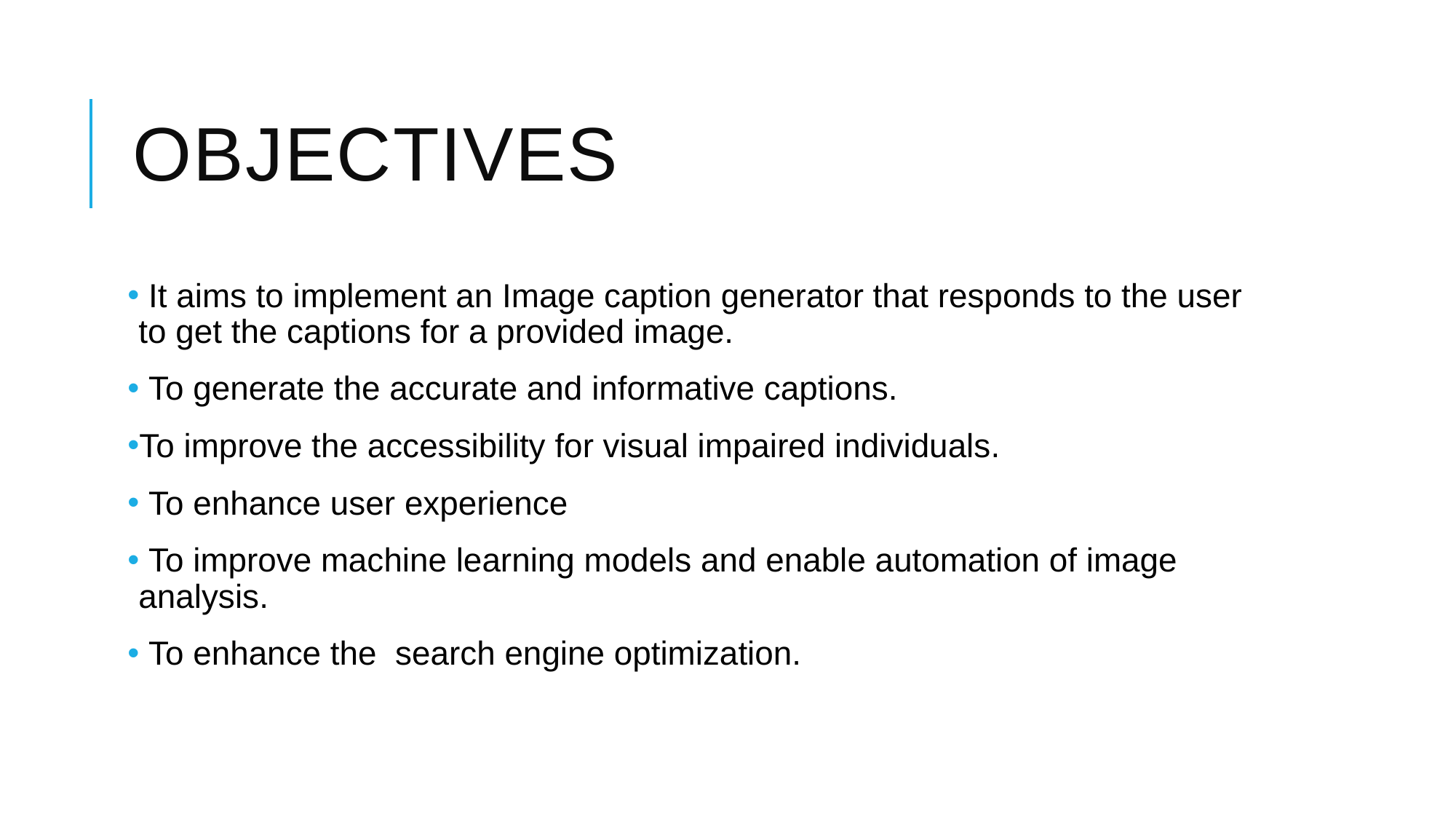

# OBJECTIVES
 It aims to implement an Image caption generator that responds to the user to get the captions for a provided image.
 To generate the accurate and informative captions.
To improve the accessibility for visual impaired individuals.
 To enhance user experience
 To improve machine learning models and enable automation of image analysis.
 To enhance the  search engine optimization.